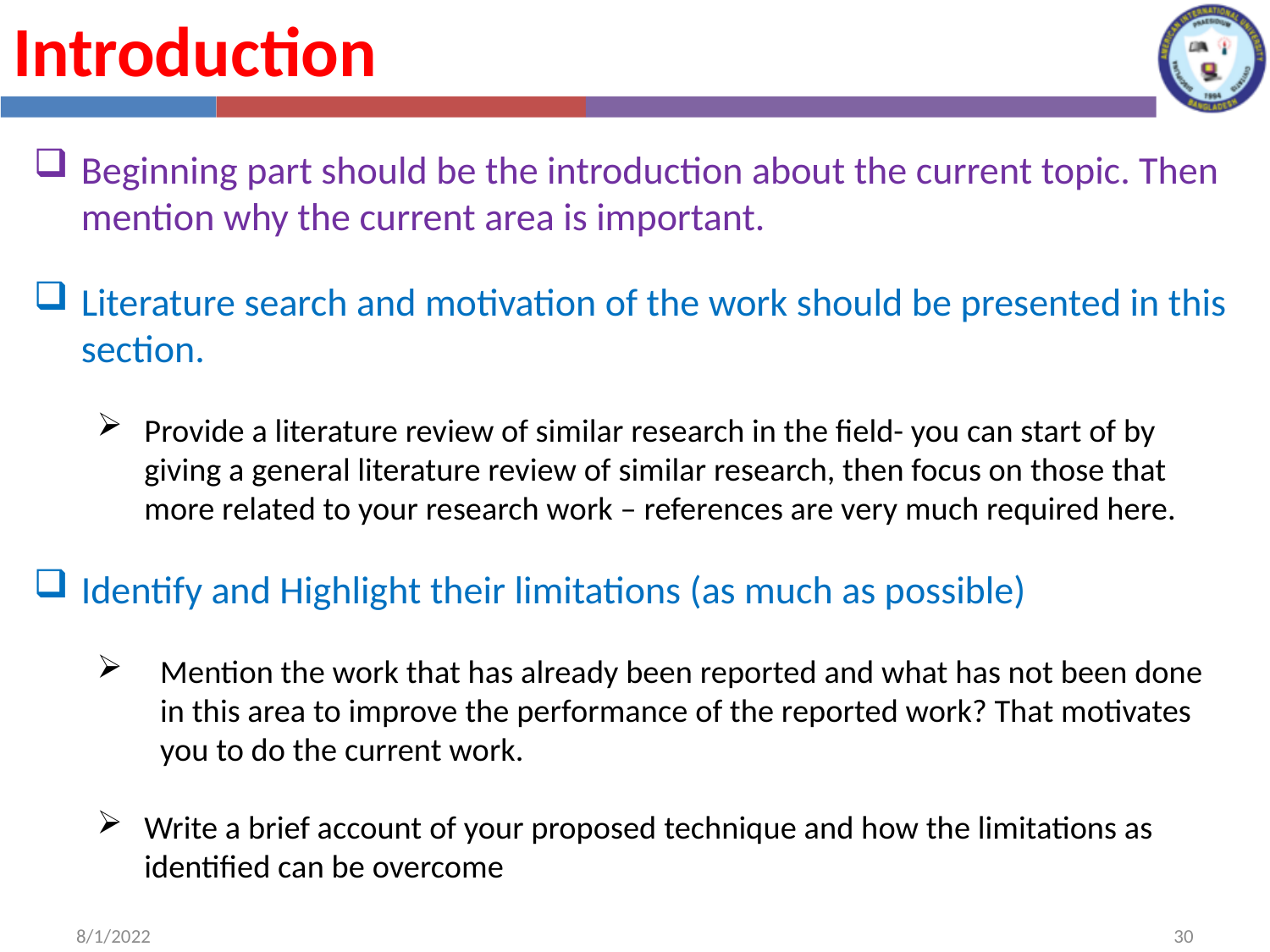

Introduction
Beginning part should be the introduction about the current topic. Then mention why the current area is important.
Literature search and motivation of the work should be presented in this section.
Provide a literature review of similar research in the field- you can start of by giving a general literature review of similar research, then focus on those that more related to your research work – references are very much required here.
Identify and Highlight their limitations (as much as possible)
Mention the work that has already been reported and what has not been done in this area to improve the performance of the reported work? That motivates you to do the current work.
Write a brief account of your proposed technique and how the limitations as identified can be overcome

8/1/2022
30